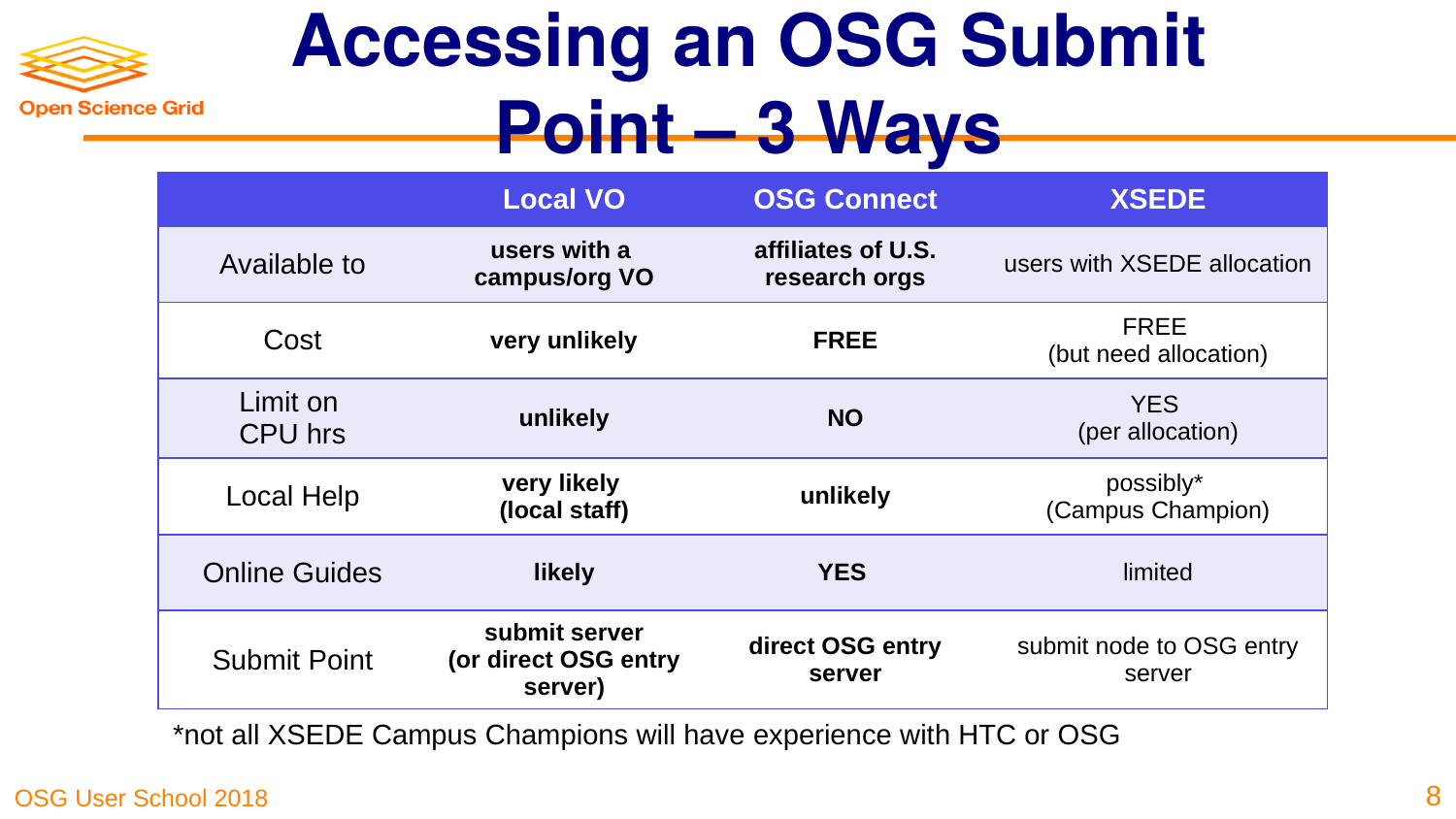

# Accessing an OSG Submit Point – 3 Ways
|  | Local VO | OSG Connect | XSEDE |
| --- | --- | --- | --- |
| Available to | users with a campus/org VO | affiliates of U.S. research orgs | users with XSEDE allocation |
| Cost | very unlikely | FREE | FREE (but need allocation) |
| Limit on CPU hrs | unlikely | NO | YES (per allocation) |
| Local Help | very likely (local staff) | unlikely | possibly\* (Campus Champion) |
| Online Guides | likely | YES | limited |
| Submit Point | submit server (or direct OSG entry server) | direct OSG entry server | submit node to OSG entry server |
*not all XSEDE Campus Champions will have experience with HTC or OSG
8